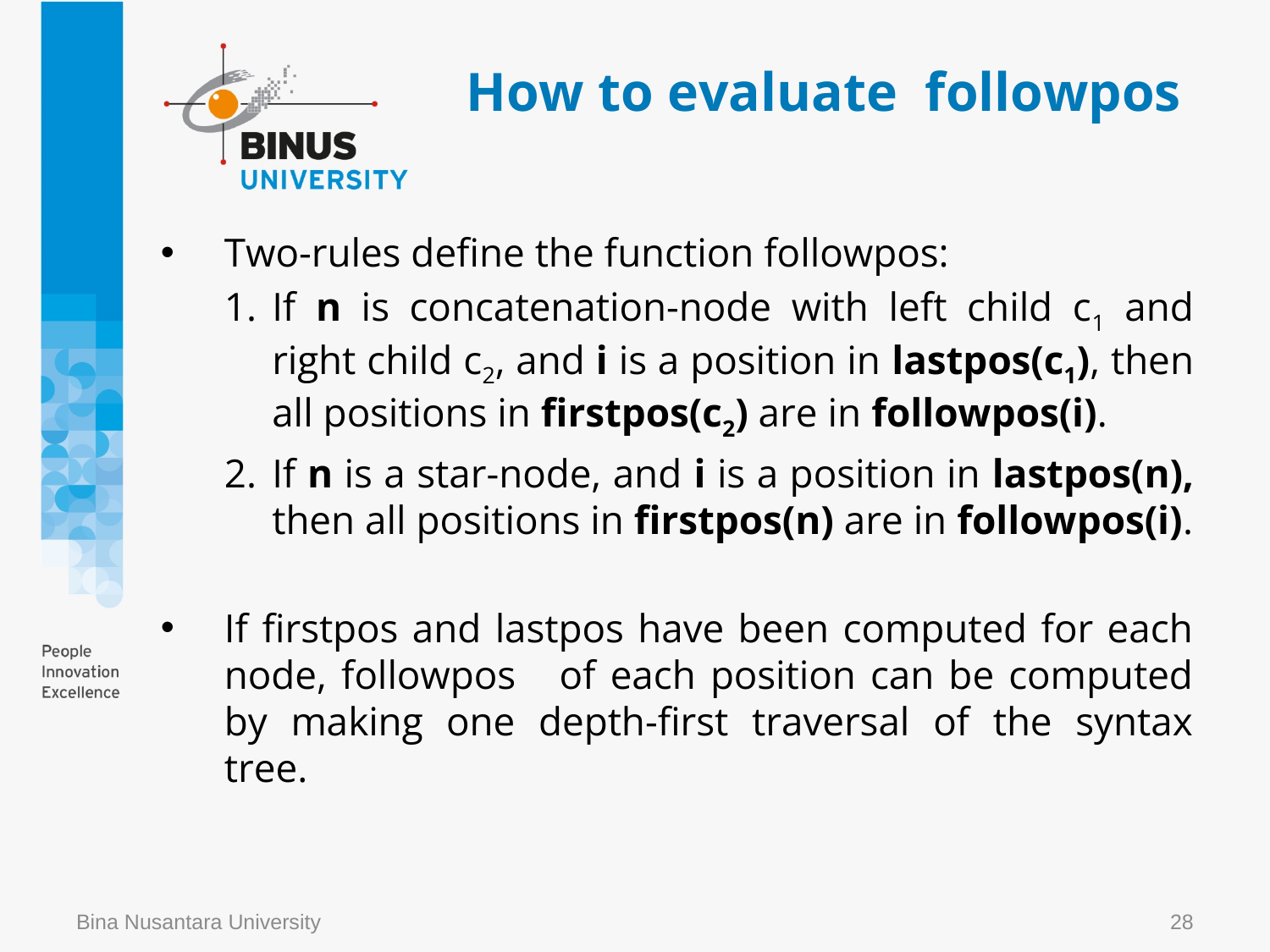

# How to evaluate  followpos
Two-rules define the function followpos:
If n is concatenation-node with left child c1 and right child c2, and i is a position in lastpos(c1), then all positions in firstpos(c2) are in followpos(i).
If n is a star-node, and i is a position in lastpos(n), then all positions in firstpos(n) are in followpos(i).

If firstpos and lastpos have been computed for each node, followpos   of each position can be computed by making one depth-first traversal of the syntax tree.

Bina Nusantara University
28